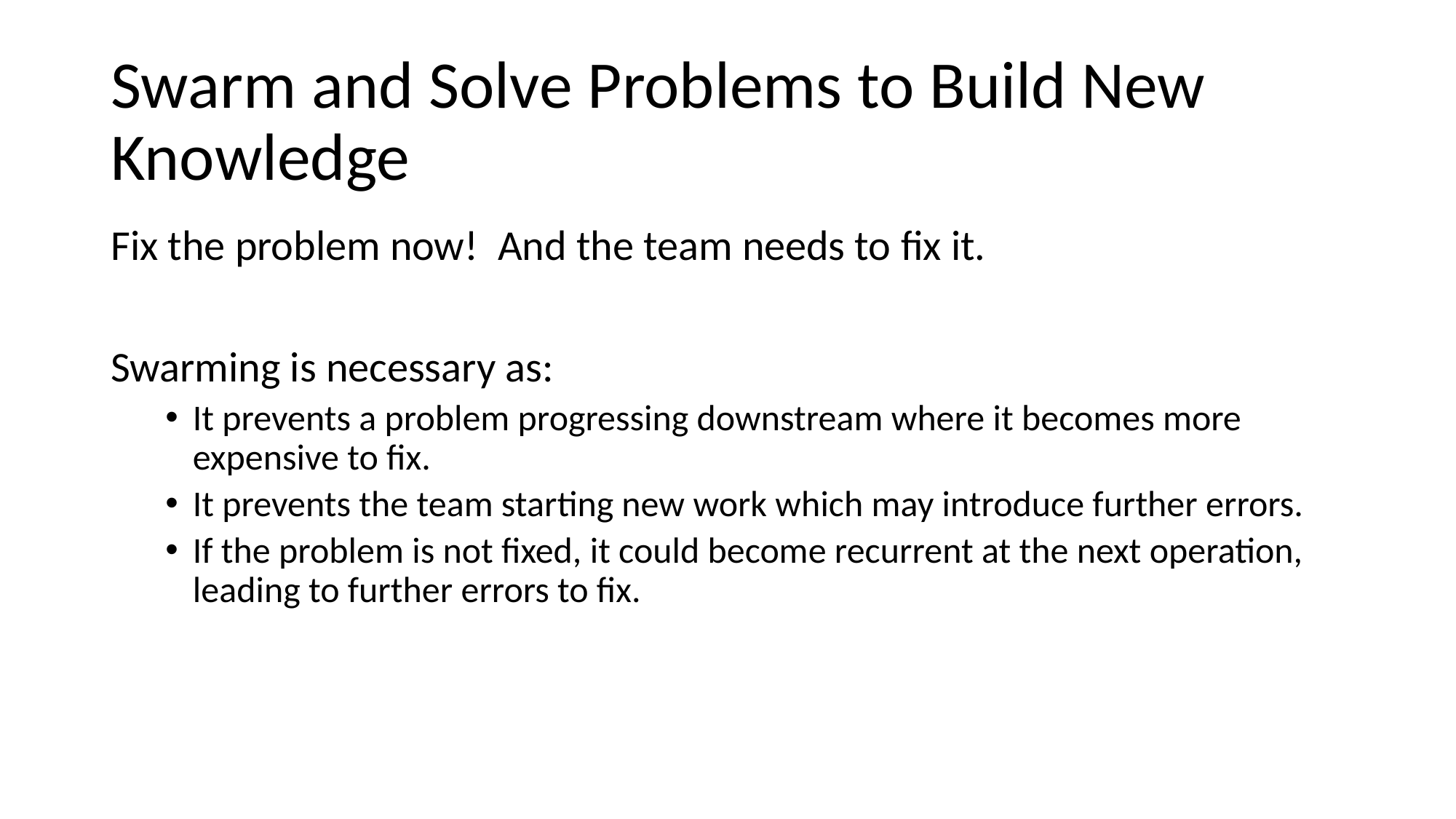

# Swarm and Solve Problems to Build New Knowledge
Fix the problem now!  And the team needs to fix it.

Swarming is necessary as:
It prevents a problem progressing downstream where it becomes more expensive to fix.
It prevents the team starting new work which may introduce further errors.
If the problem is not fixed, it could become recurrent at the next operation, leading to further errors to fix.